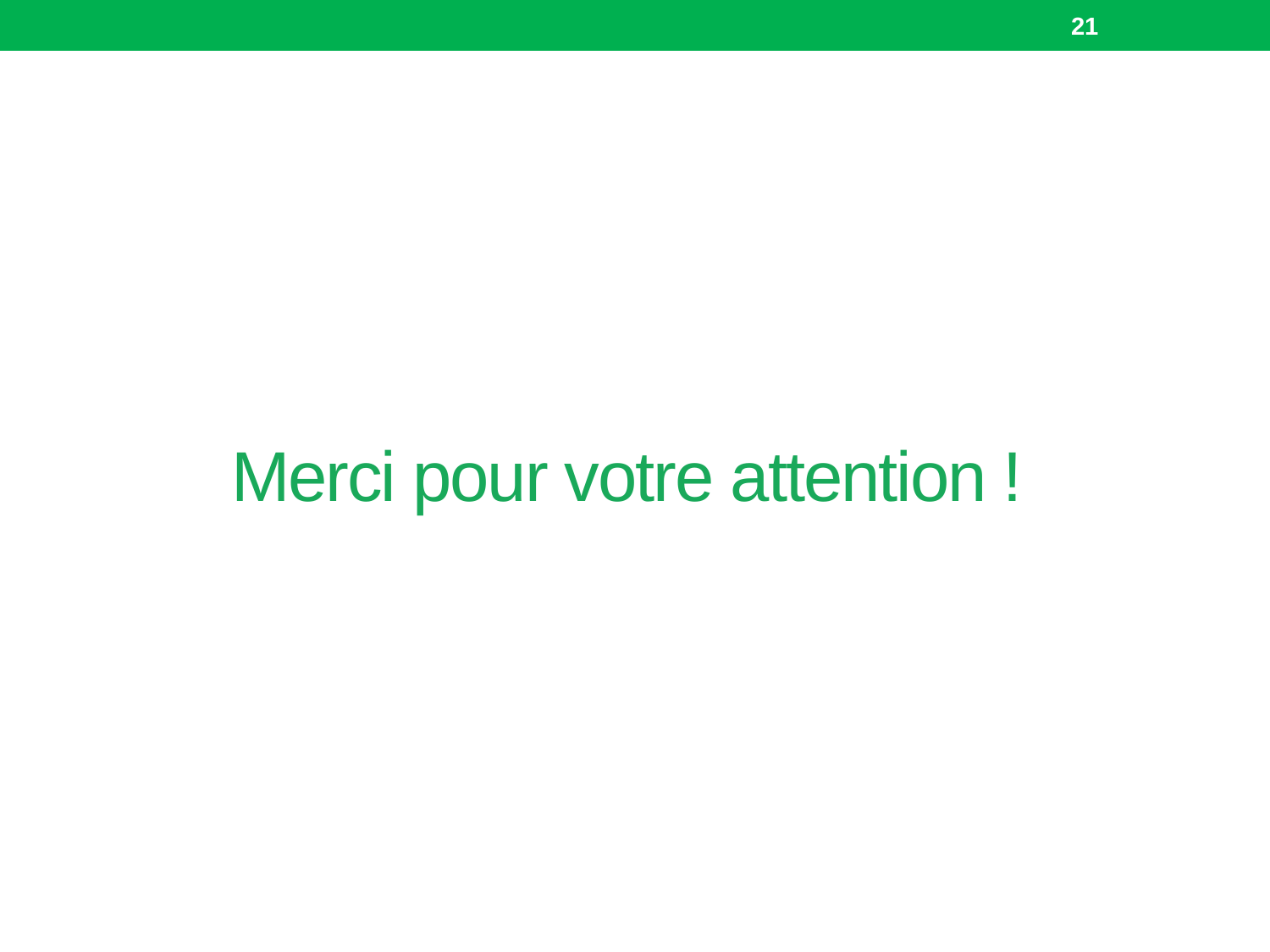

21
# Merci pour votre attention !